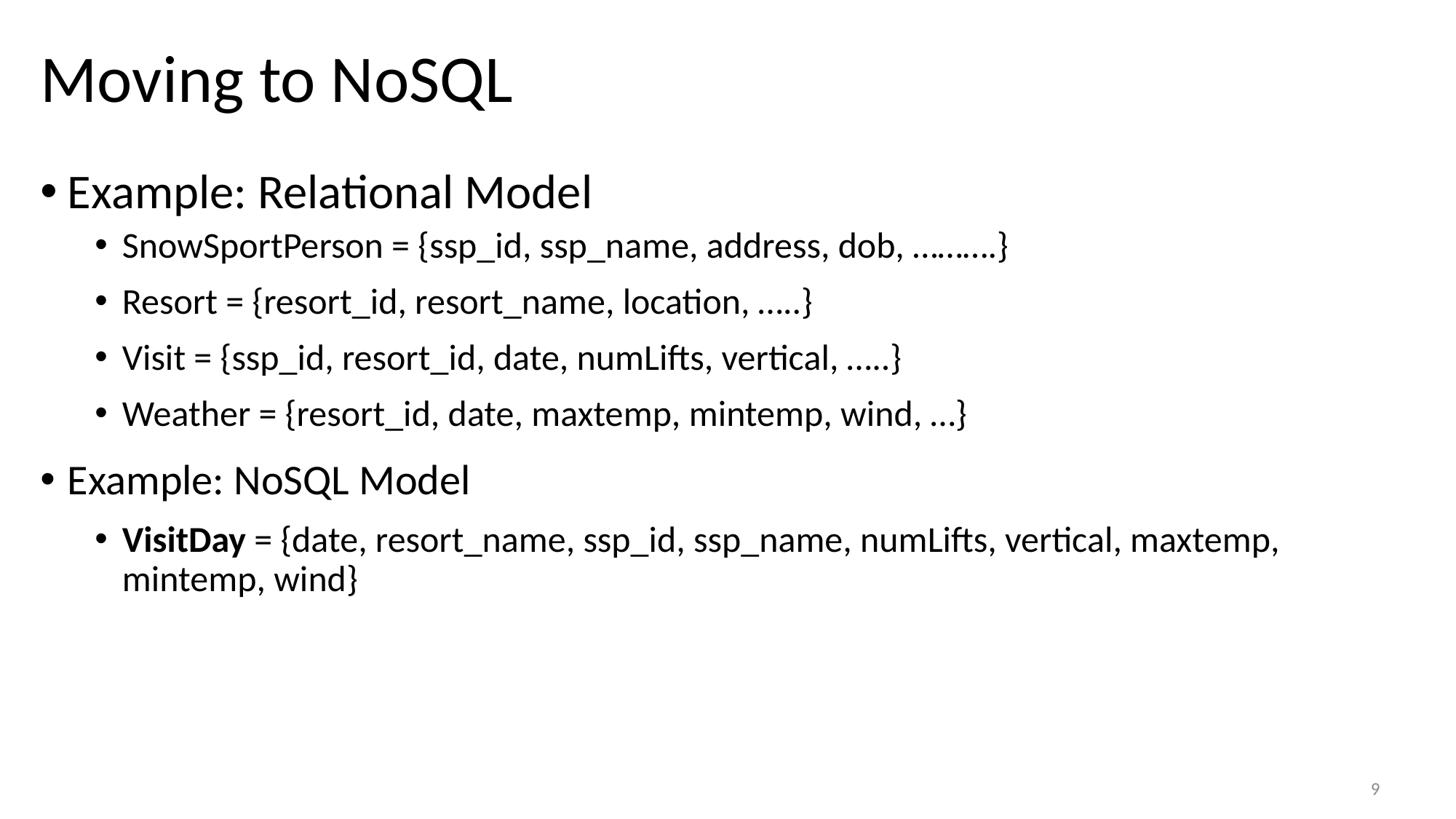

# Moving to NoSQL
Example: Relational Model
SnowSportPerson = {ssp_id, ssp_name, address, dob, ……….}
Resort = {resort_id, resort_name, location, …..}
Visit = {ssp_id, resort_id, date, numLifts, vertical, …..}
Weather = {resort_id, date, maxtemp, mintemp, wind, …}
Example: NoSQL Model
VisitDay = {date, resort_name, ssp_id, ssp_name, numLifts, vertical, maxtemp, mintemp, wind}